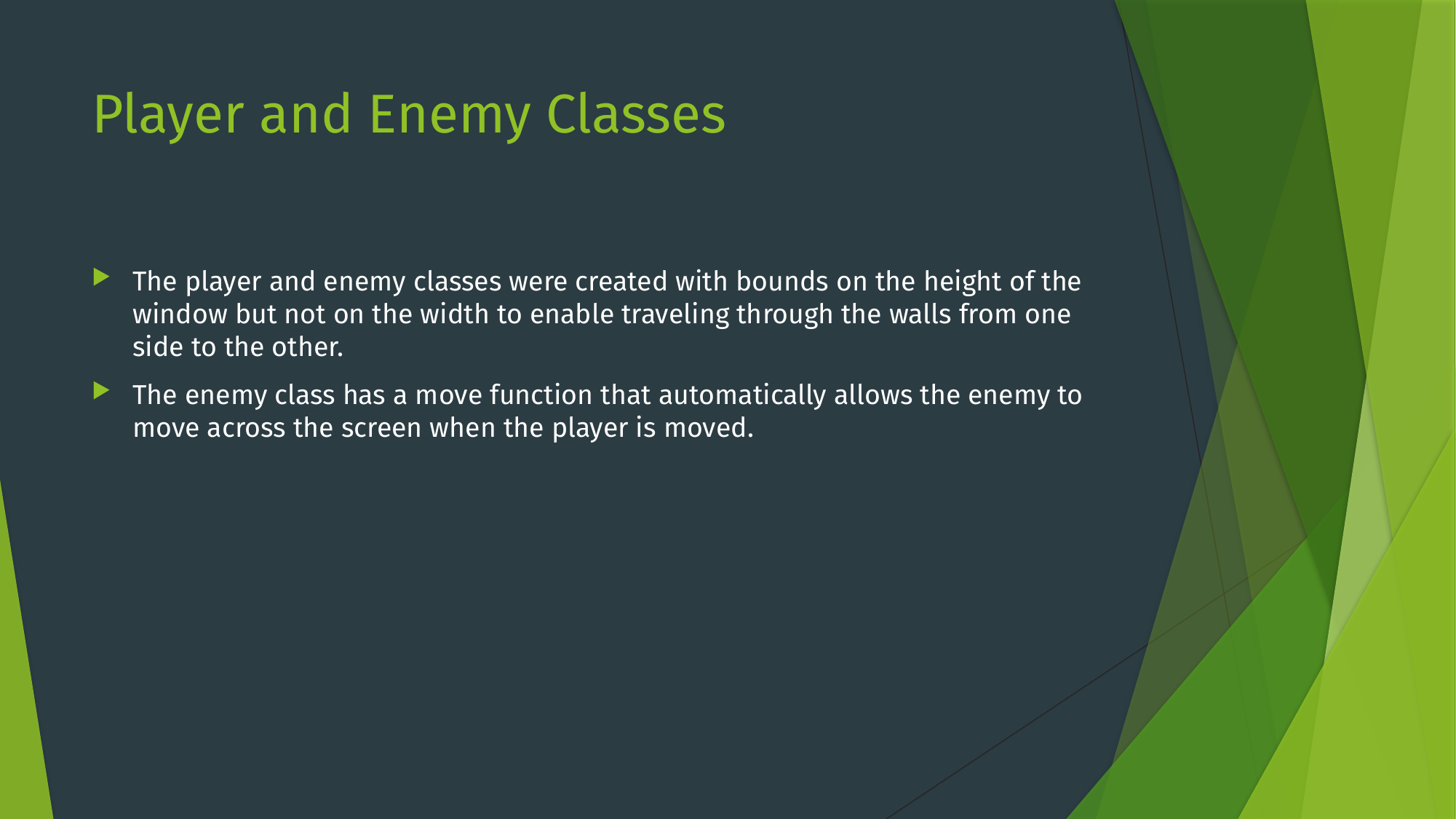

# Player and Enemy Classes
The player and enemy classes were created with bounds on the height of the window but not on the width to enable traveling through the walls from one side to the other.
The enemy class has a move function that automatically allows the enemy to move across the screen when the player is moved.